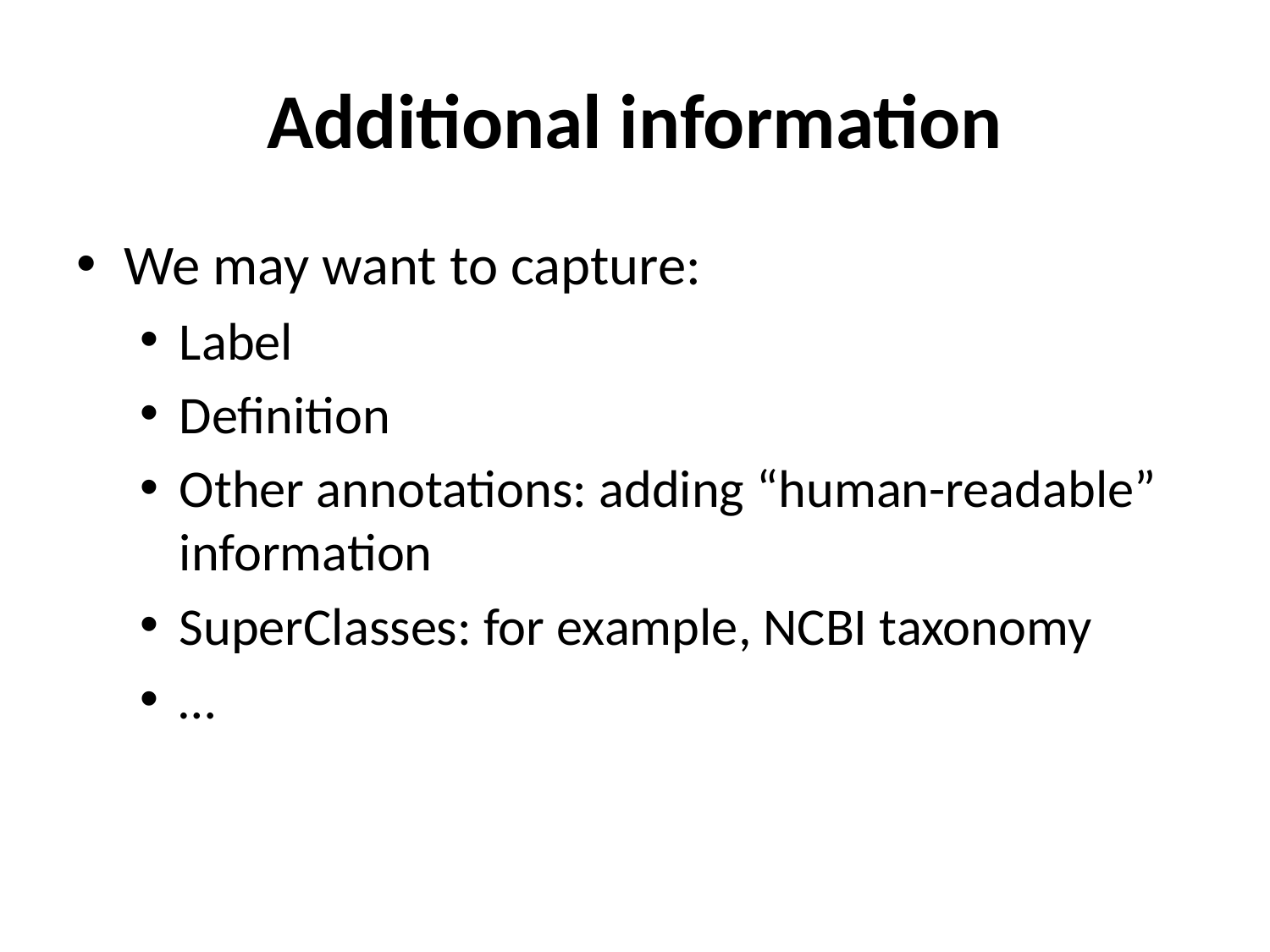

# Additional information
We may want to capture:
Label
Definition
Other annotations: adding “human-readable” information
SuperClasses: for example, NCBI taxonomy
…